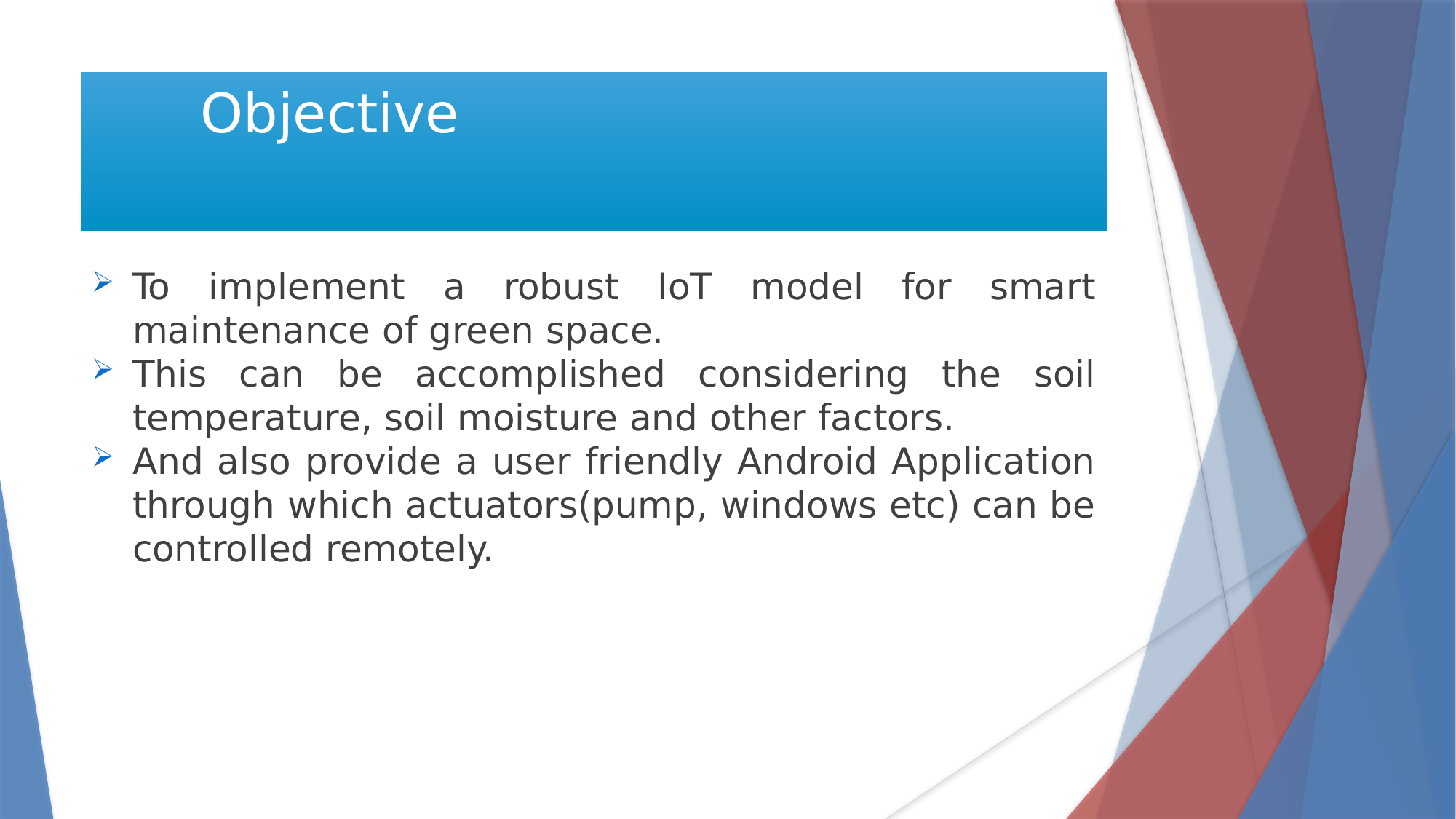

Objective
To implement a robust IoT model for smart maintenance of green space.
This can be accomplished considering the soil temperature, soil moisture and other factors.
And also provide a user friendly Android Application through which actuators(pump, windows etc) can be controlled remotely.